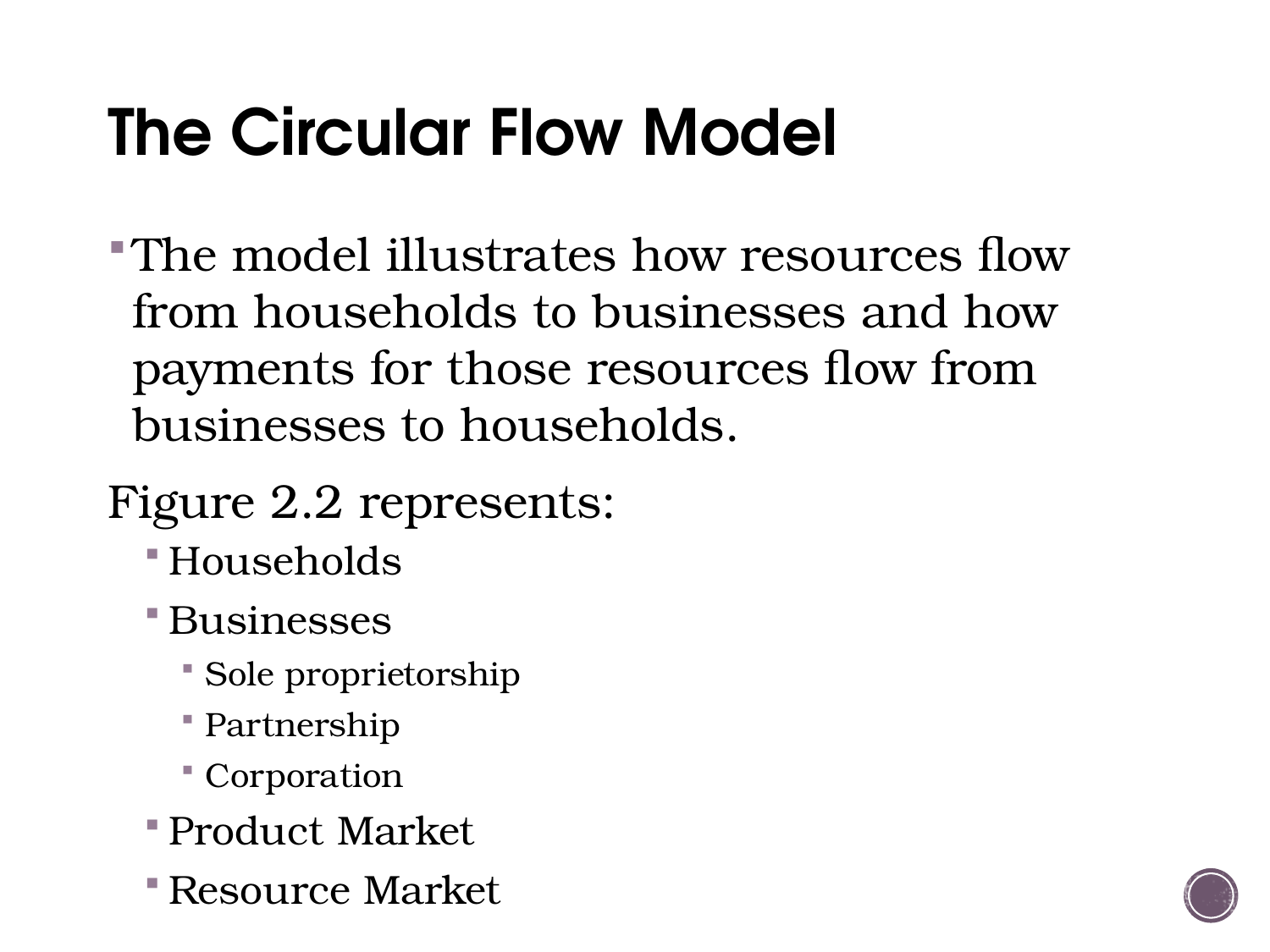

# The Circular Flow Model
The model illustrates how resources flow from households to businesses and how payments for those resources flow from businesses to households.
Figure 2.2 represents:
Households
Businesses
Sole proprietorship
Partnership
Corporation
Product Market
Resource Market